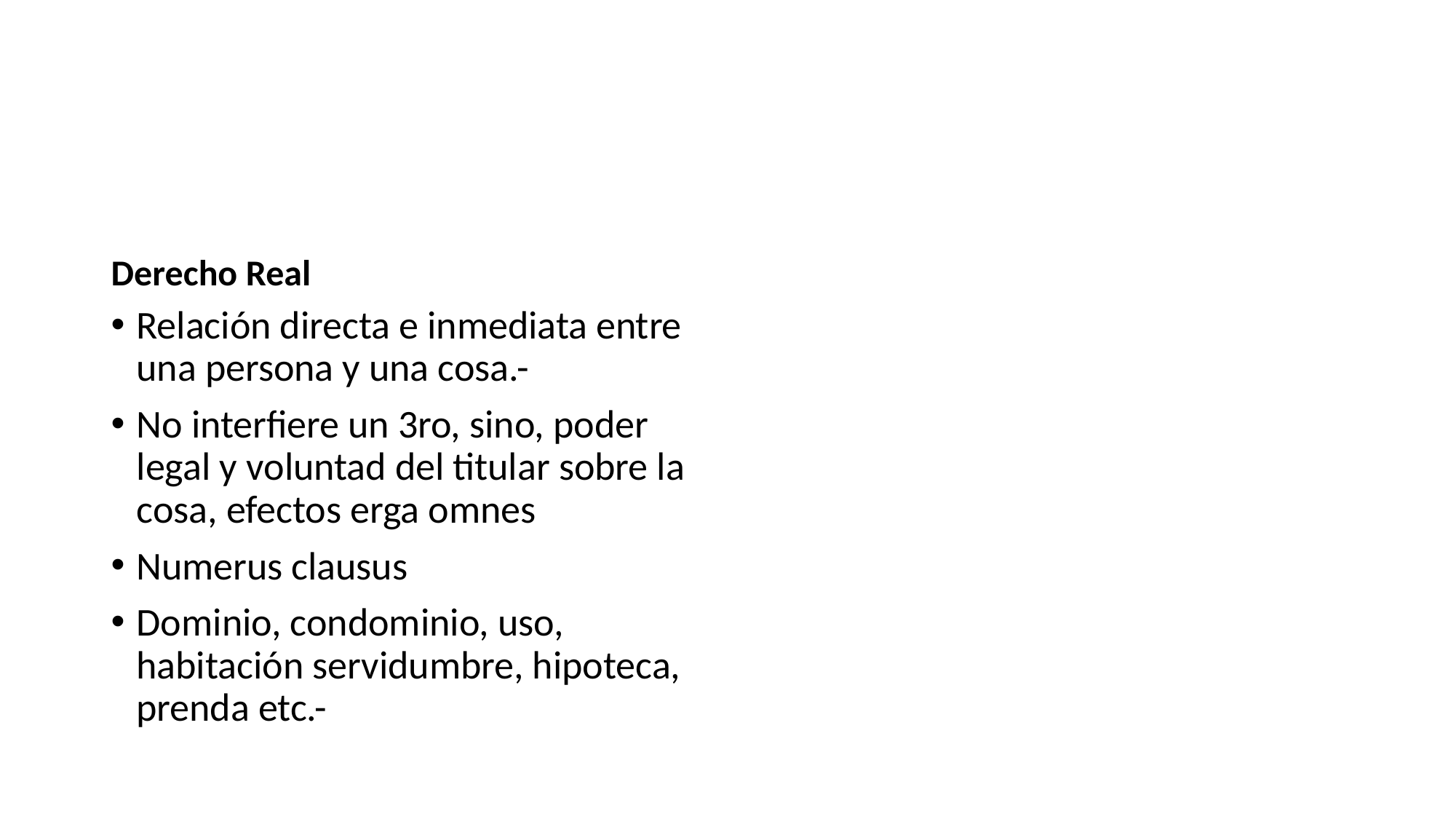

#
Derecho Real

Relación directa e inmediata entre una persona y una cosa.-
No interfiere un 3ro, sino, poder legal y voluntad del titular sobre la cosa, efectos erga omnes
Numerus clausus
Dominio, condominio, uso, habitación servidumbre, hipoteca, prenda etc.-